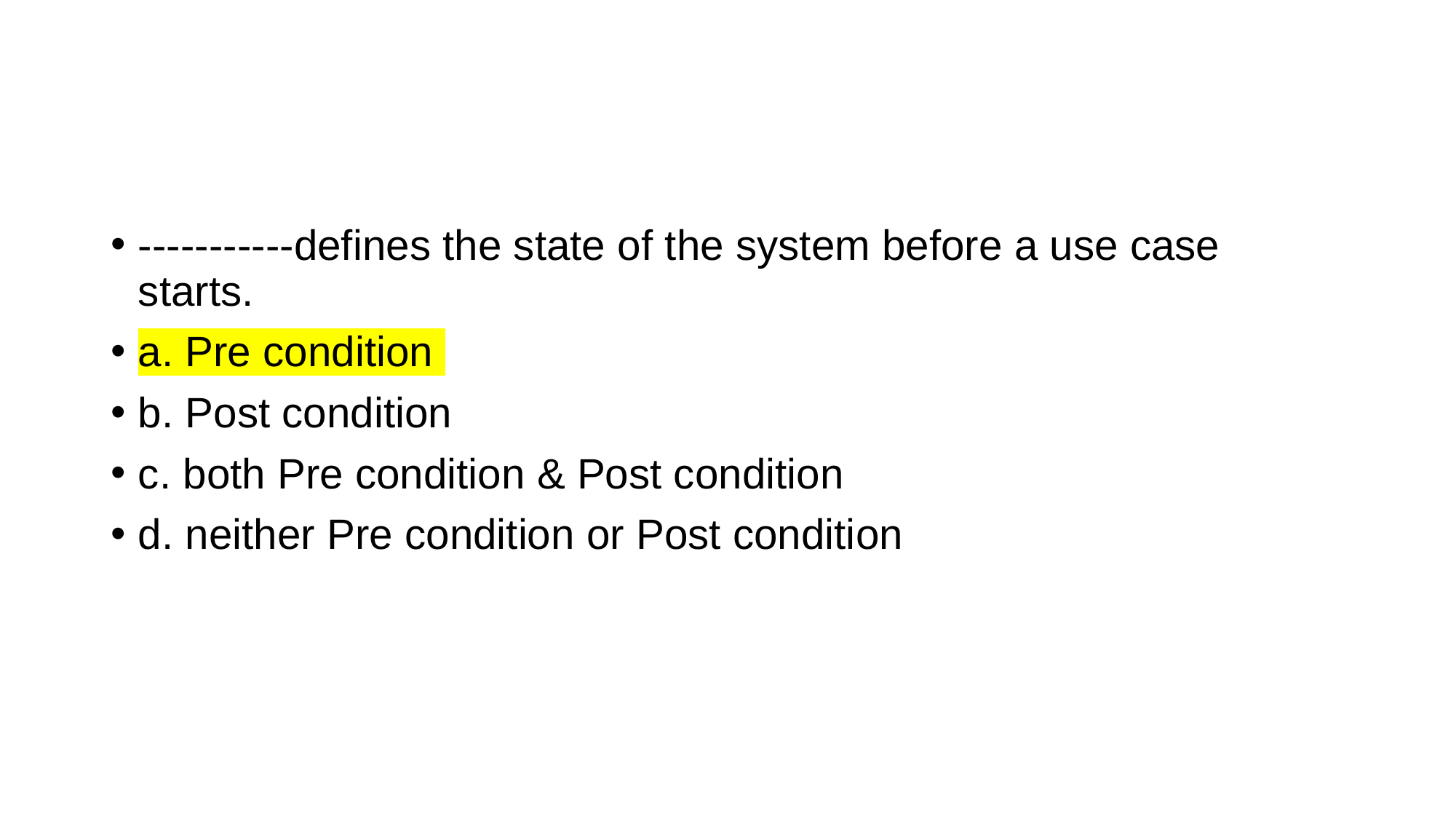

#
-----------defines the state of the system before a use case starts.
a. Pre condition
b. Post condition
c. both Pre condition & Post condition
d. neither Pre condition or Post condition